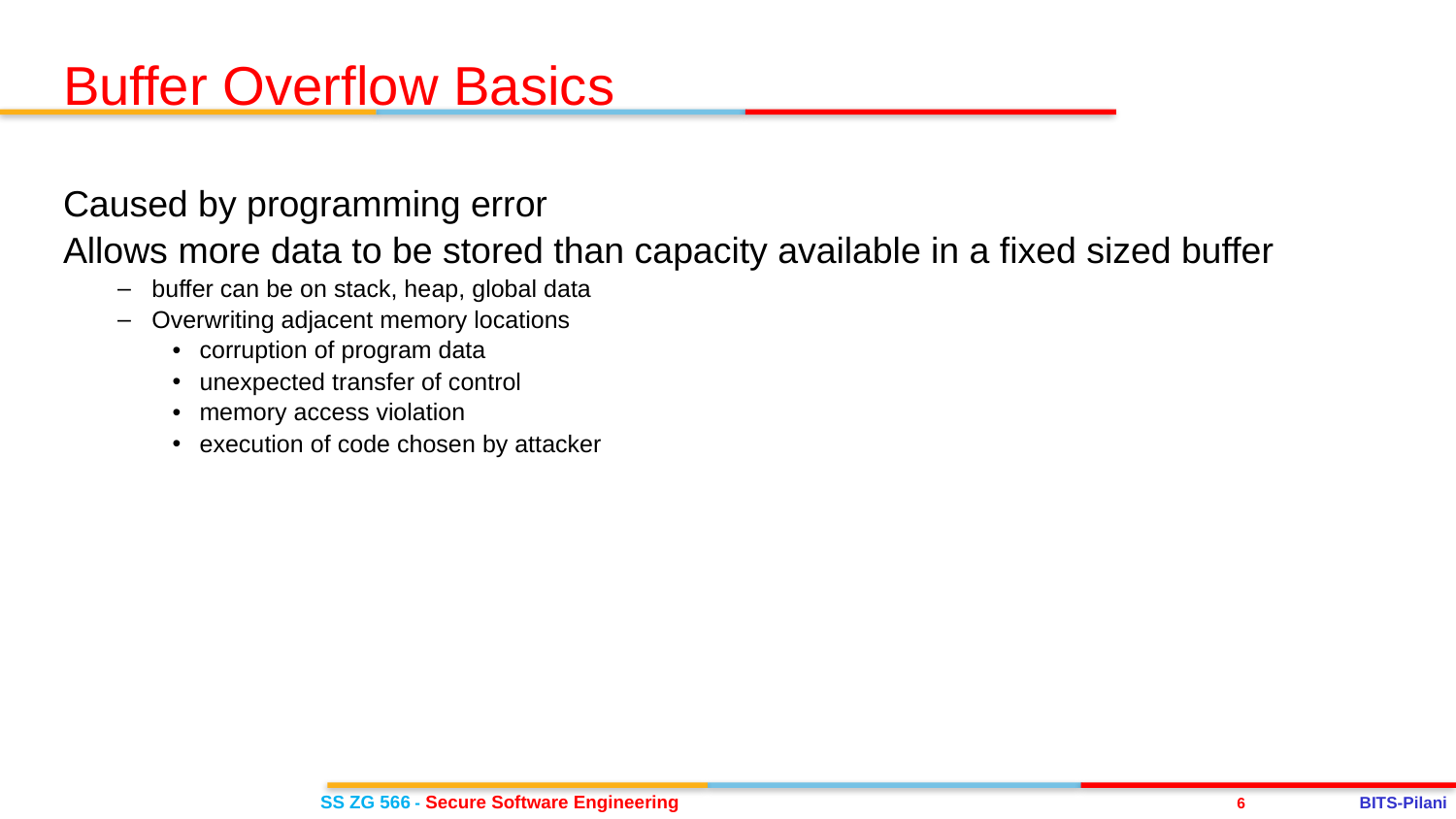

Buffer Overflow Basics
Caused by programming error
Allows more data to be stored than capacity available in a fixed sized buffer
buffer can be on stack, heap, global data
Overwriting adjacent memory locations
corruption of program data
unexpected transfer of control
memory access violation
execution of code chosen by attacker